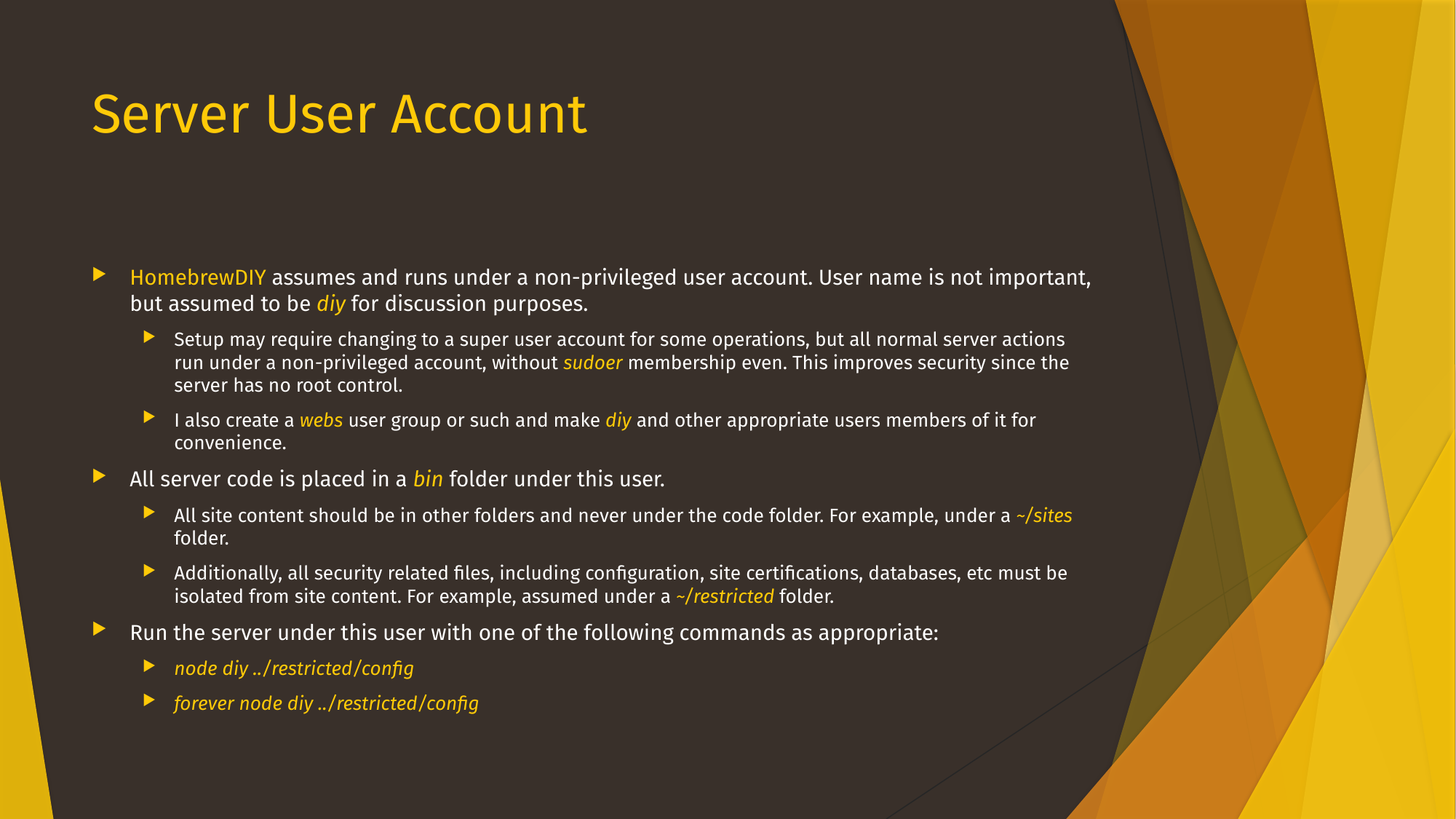

# Server User Account
HomebrewDIY assumes and runs under a non-privileged user account. User name is not important, but assumed to be diy for discussion purposes.
Setup may require changing to a super user account for some operations, but all normal server actions run under a non-privileged account, without sudoer membership even. This improves security since the server has no root control.
I also create a webs user group or such and make diy and other appropriate users members of it for convenience.
All server code is placed in a bin folder under this user.
All site content should be in other folders and never under the code folder. For example, under a ~/sites folder.
Additionally, all security related files, including configuration, site certifications, databases, etc must be isolated from site content. For example, assumed under a ~/restricted folder.
Run the server under this user with one of the following commands as appropriate:
node diy ../restricted/config
forever node diy ../restricted/config